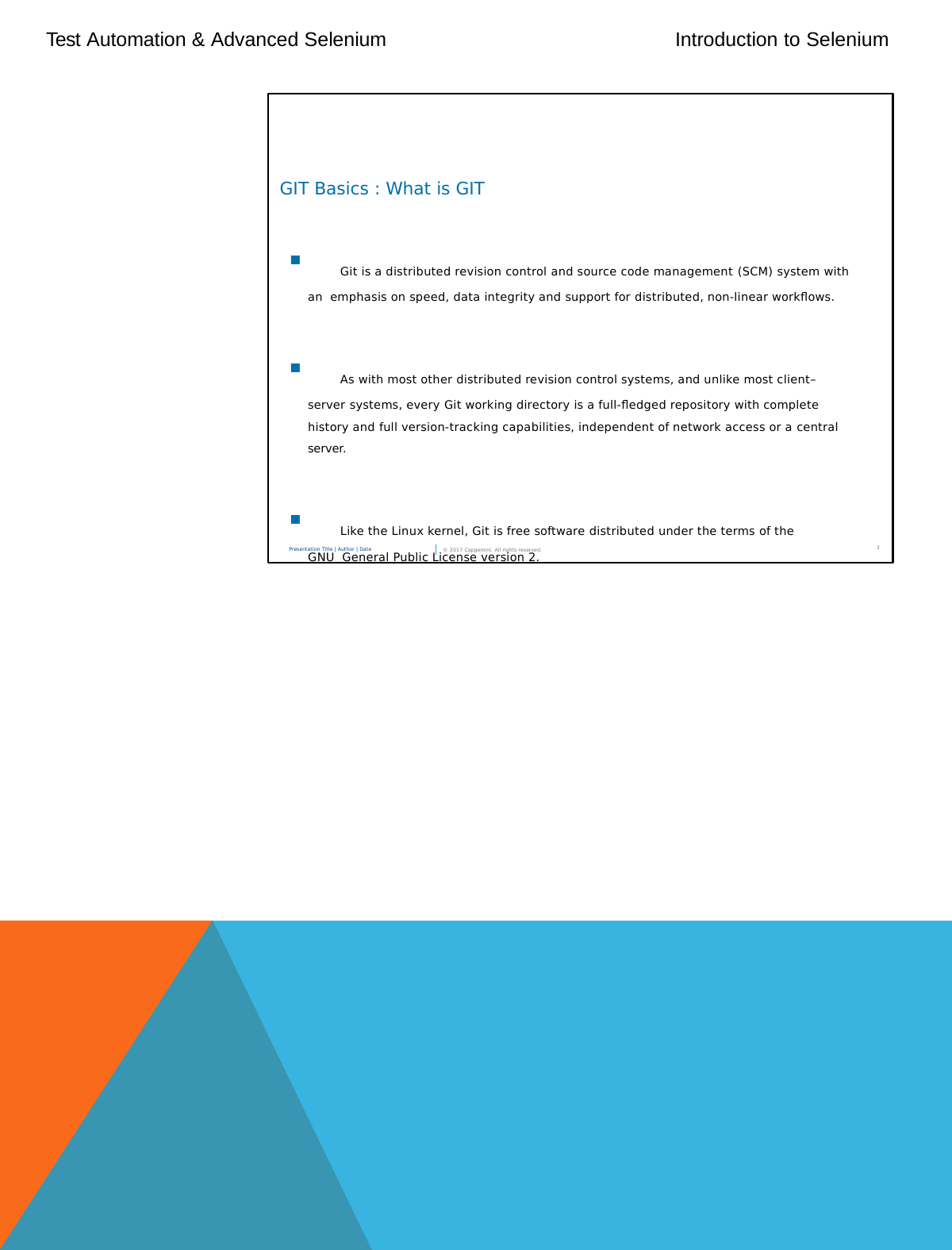

Test Automation & Advanced Selenium
Introduction to Selenium

GIT Basics : What is GIT

	Git is a distributed revision control and source code management (SCM) system with an  emphasis on speed, data integrity and support for distributed, non-linear workflows.

	As with most other distributed revision control systems, and unlike most client–  server systems, every Git working directory is a full-fledged repository with complete
history and full version-tracking capabilities, independent of network access or a central  server.

	Like the Linux kernel, Git is free software distributed under the terms of the GNU  General Public License version 2.
3

Presentation Title | Author | Date
© 2017 Capgemini. All rights reserved.